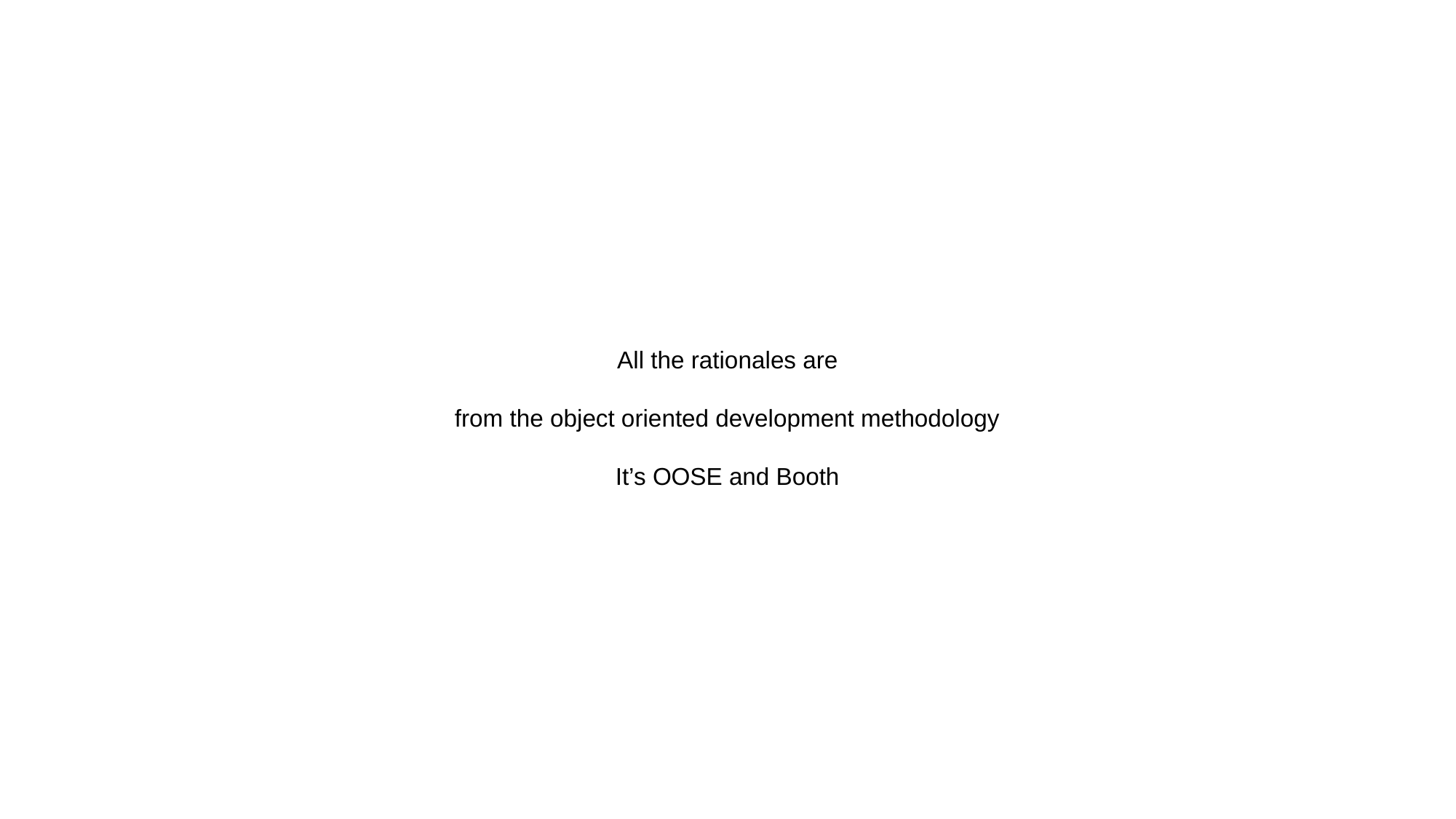

All the rationales are

from the object oriented development methodology

It’s OOSE and Booth